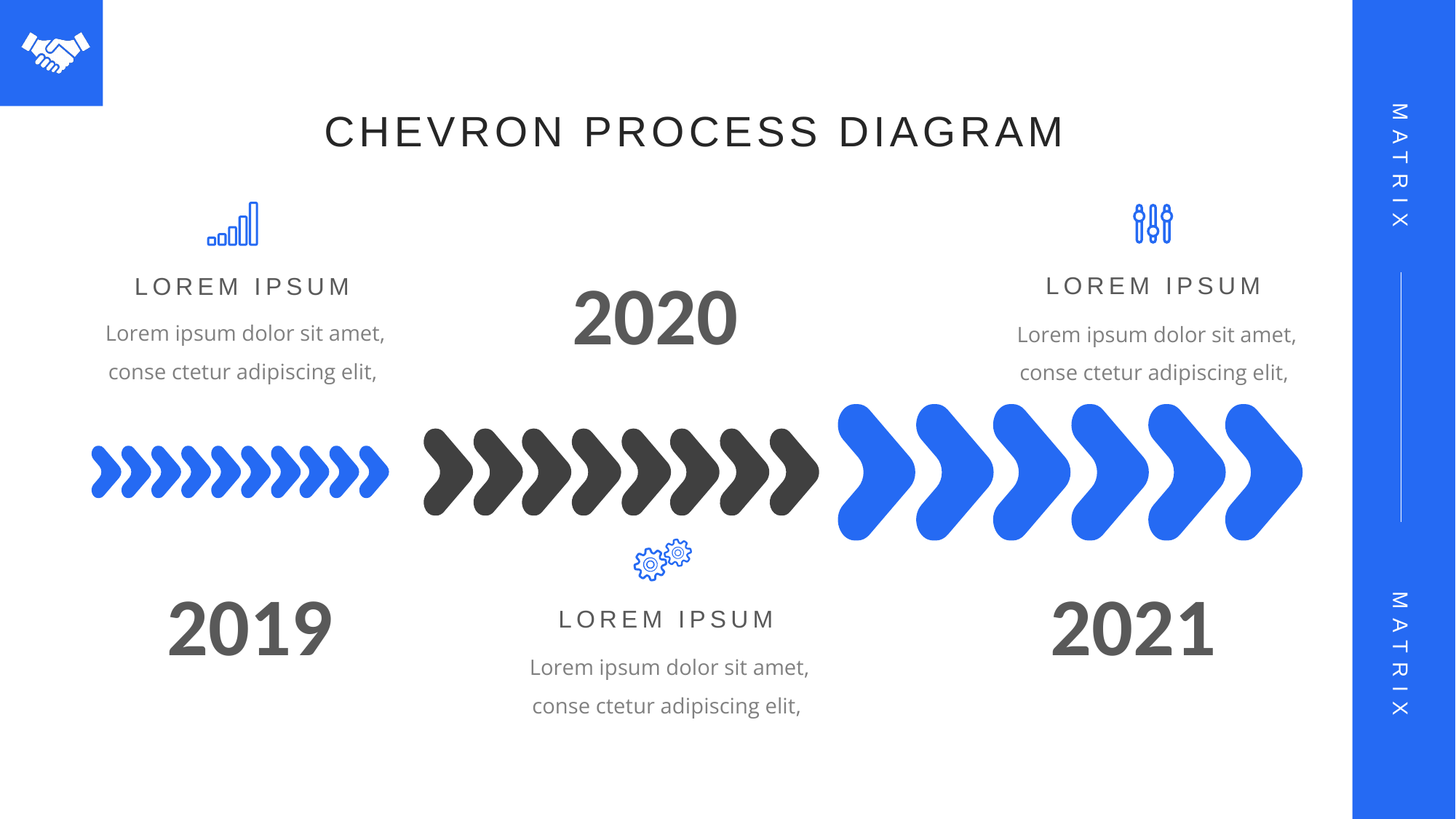

CHEVRON PROCESS DIAGRAM

2020
LOREM IPSUM
LOREM IPSUM
Lorem ipsum dolor sit amet, conse ctetur adipiscing elit,
Lorem ipsum dolor sit amet, conse ctetur adipiscing elit,

2019
2021
LOREM IPSUM
Lorem ipsum dolor sit amet, conse ctetur adipiscing elit,